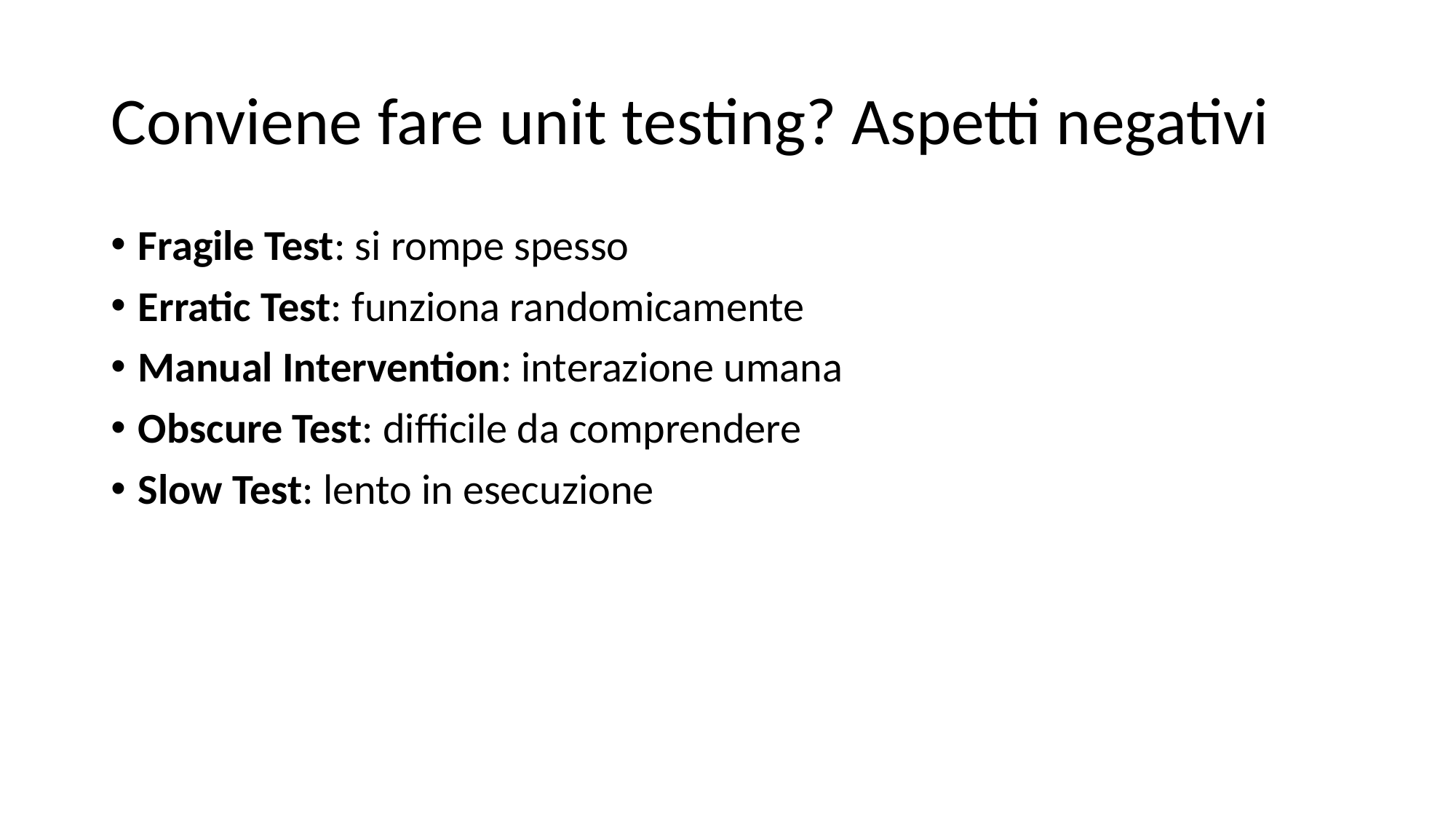

# Conviene fare unit testing? Aspetti negativi
Fragile Test: si rompe spesso
Erratic Test: funziona randomicamente
Manual Intervention: interazione umana
Obscure Test: difficile da comprendere
Slow Test: lento in esecuzione